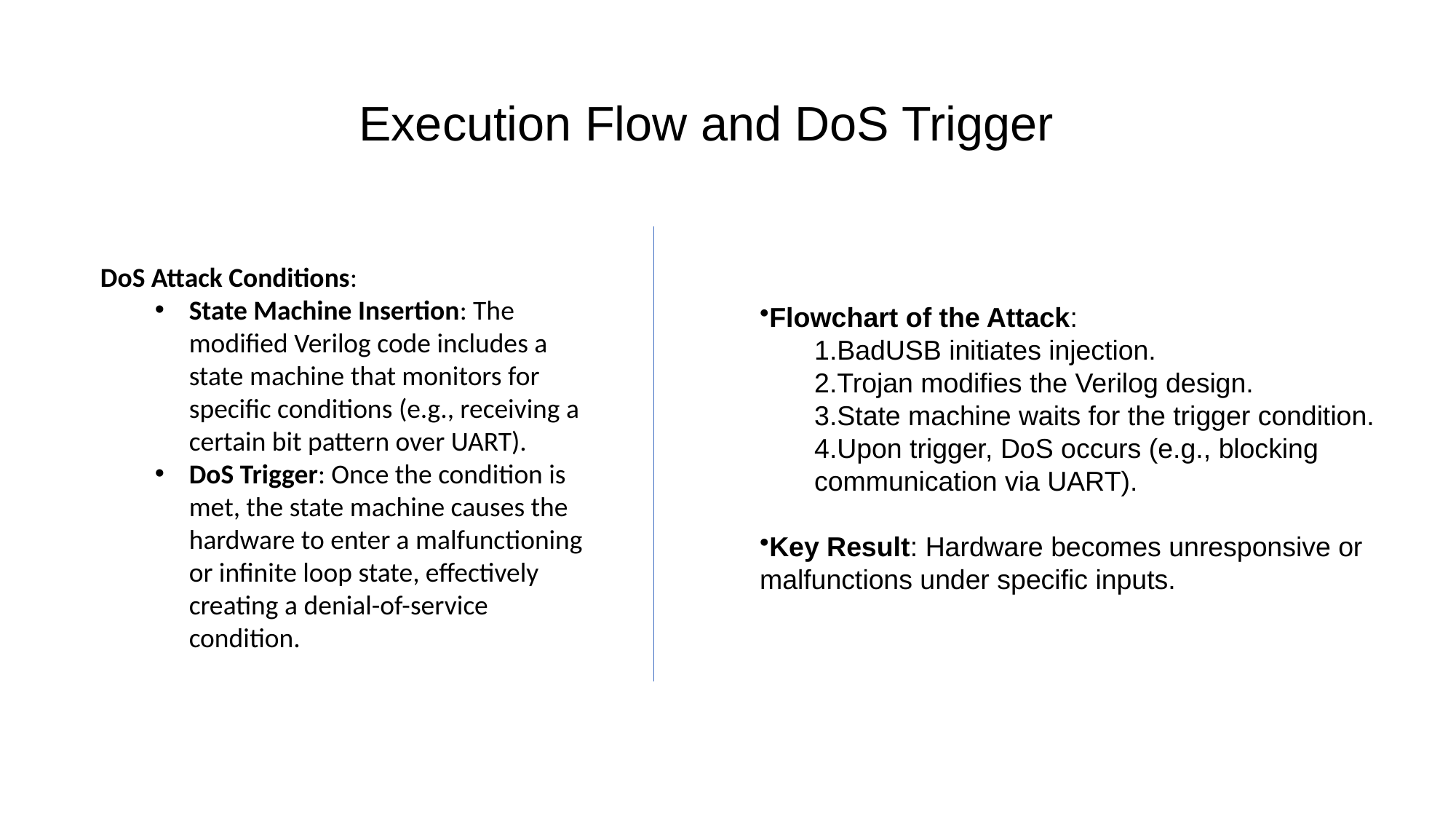

Execution Flow and DoS Trigger
DoS Attack Conditions:
State Machine Insertion: The modified Verilog code includes a state machine that monitors for specific conditions (e.g., receiving a certain bit pattern over UART).
DoS Trigger: Once the condition is met, the state machine causes the hardware to enter a malfunctioning or infinite loop state, effectively creating a denial-of-service condition.
Flowchart of the Attack:
BadUSB initiates injection.
Trojan modifies the Verilog design.
State machine waits for the trigger condition.
Upon trigger, DoS occurs (e.g., blocking communication via UART).

Key Result: Hardware becomes unresponsive or malfunctions under specific inputs.